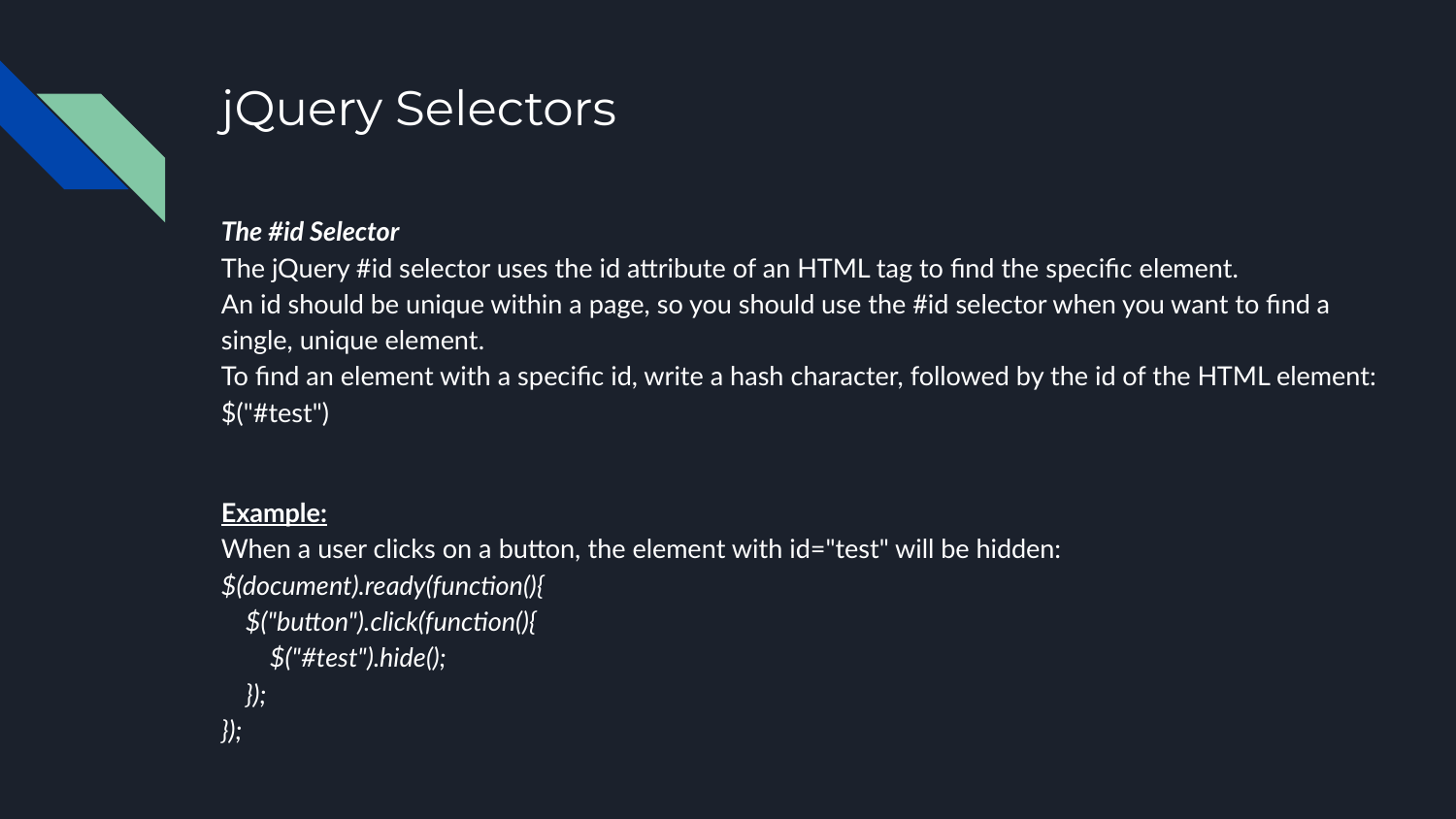

# jQuery Selectors
The #id Selector
The jQuery #id selector uses the id attribute of an HTML tag to find the specific element.
An id should be unique within a page, so you should use the #id selector when you want to find a single, unique element.
To find an element with a specific id, write a hash character, followed by the id of the HTML element:
$("#test")
Example:
When a user clicks on a button, the element with id="test" will be hidden:
$(document).ready(function(){
    $("button").click(function(){
        $("#test").hide();
    });
});